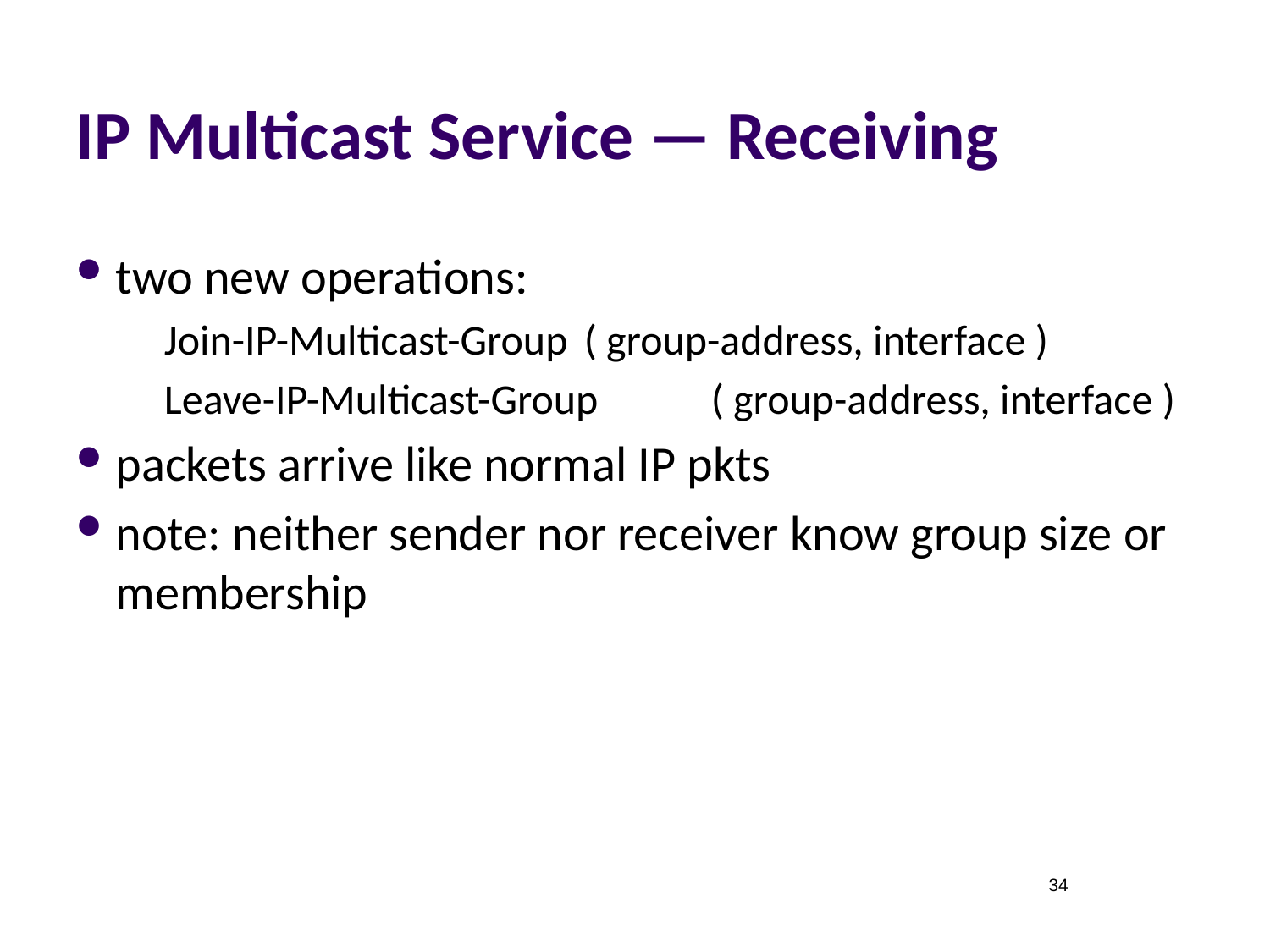

# IP Multicast Service — Receiving
two new operations:
Join-IP-Multicast-Group	( group-address, interface )
Leave-IP-Multicast-Group	( group-address, interface )
packets arrive like normal IP pkts
note: neither sender nor receiver know group size or membership
34